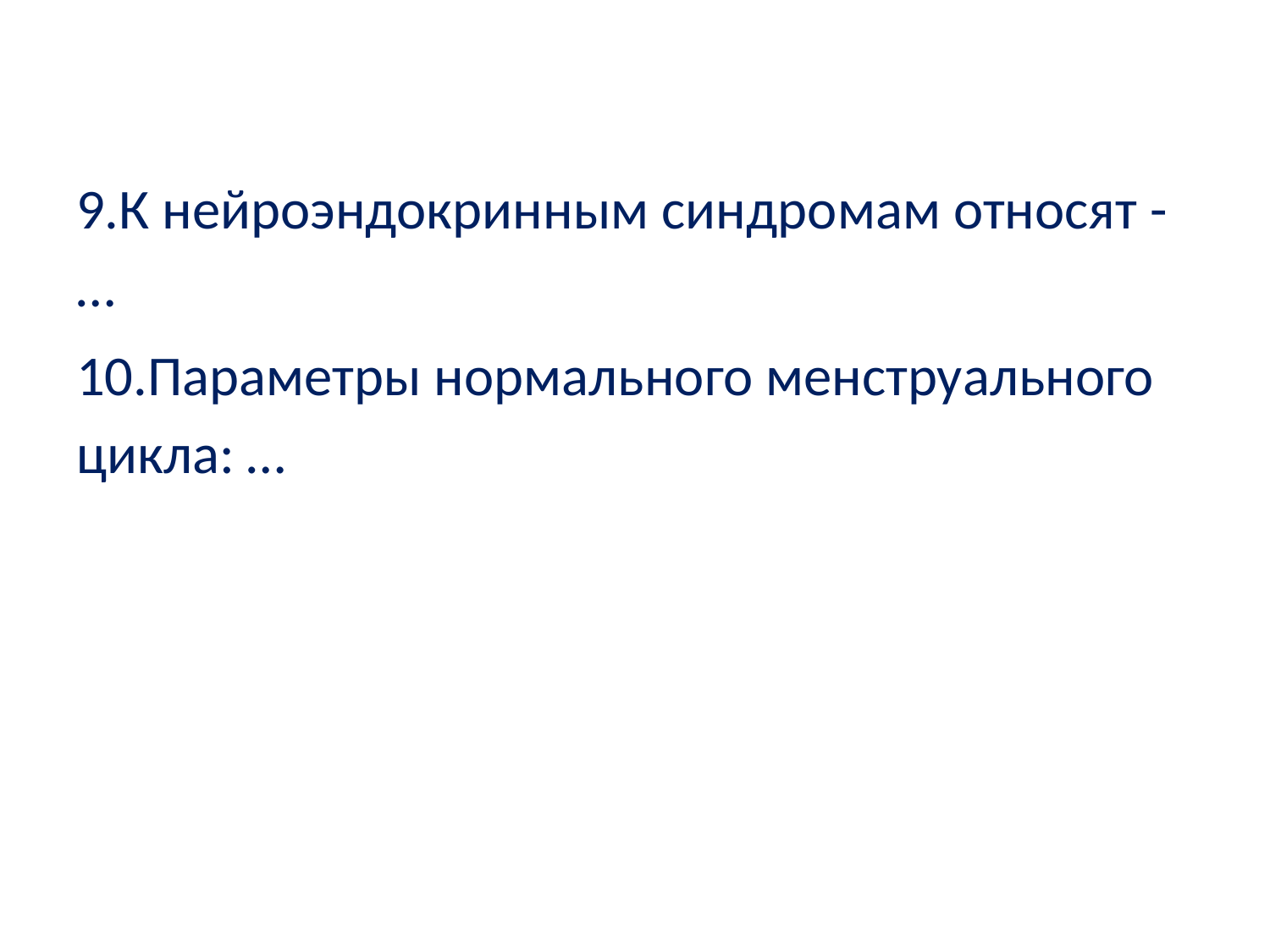

#
9.К нейроэндокринным синдромам относят - …
10.Параметры нормального менструального цикла: …